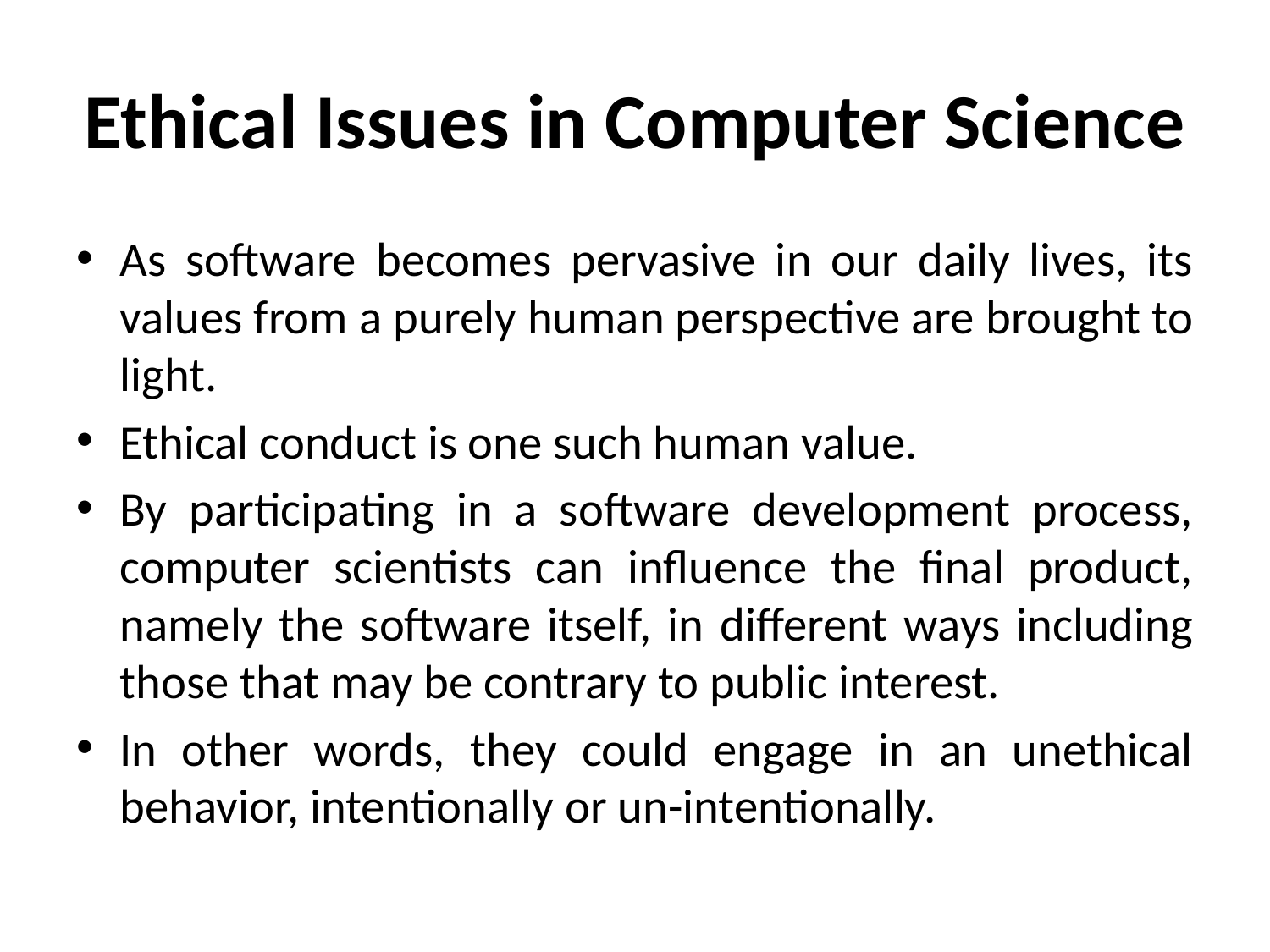

# Ethical Issues in Computer Science
As software becomes pervasive in our daily lives, its values from a purely human perspective are brought to light.
Ethical conduct is one such human value.
By participating in a software development process, computer scientists can influence the final product, namely the software itself, in different ways including those that may be contrary to public interest.
In other words, they could engage in an unethical behavior, intentionally or un-intentionally.